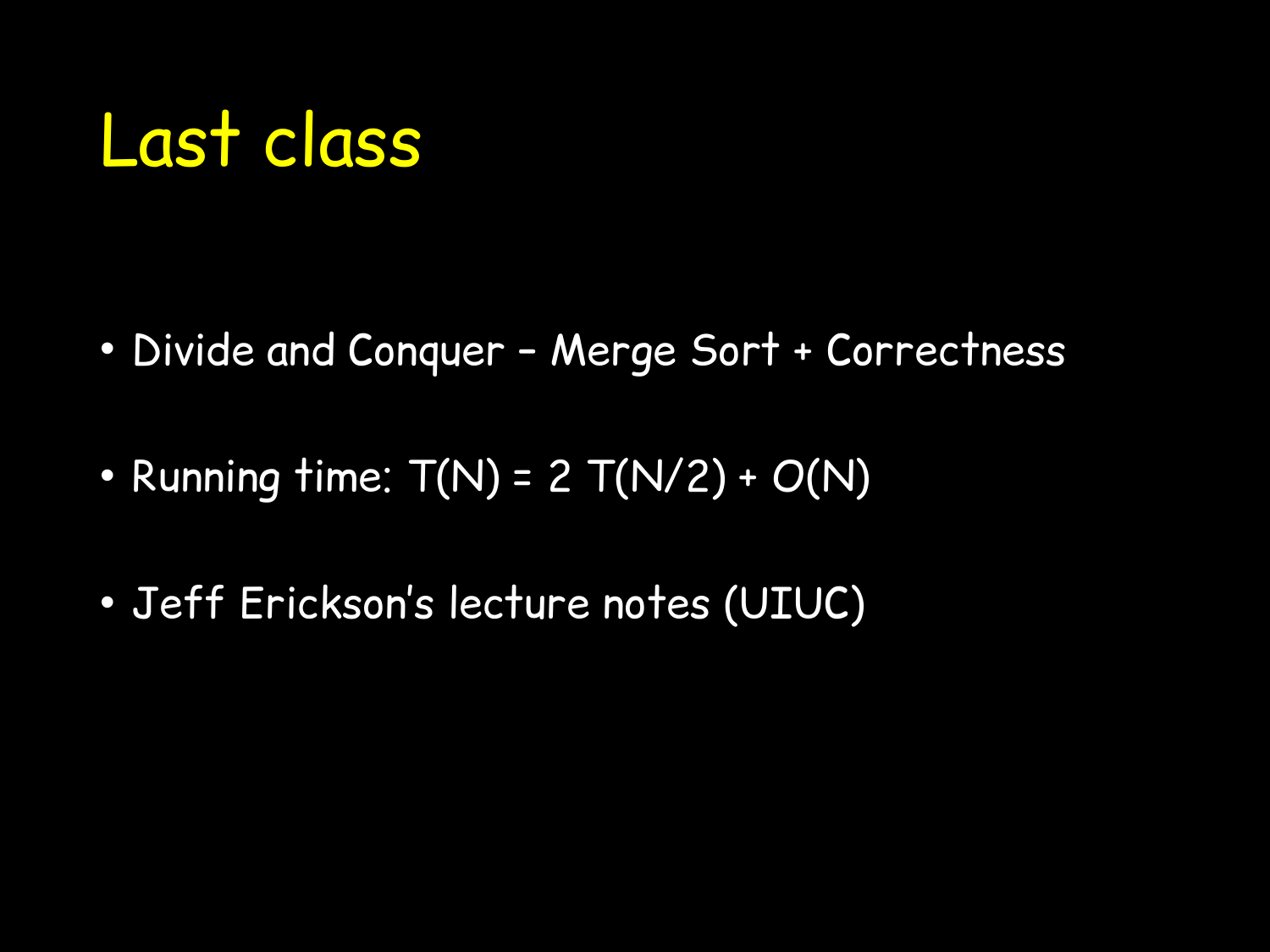

# Last class

Divide and Conquer – Merge Sort + Correctness

Running time: T(N) = 2 T(N/2) + O(N)

Jeff Erickson’s lecture notes (UIUC)